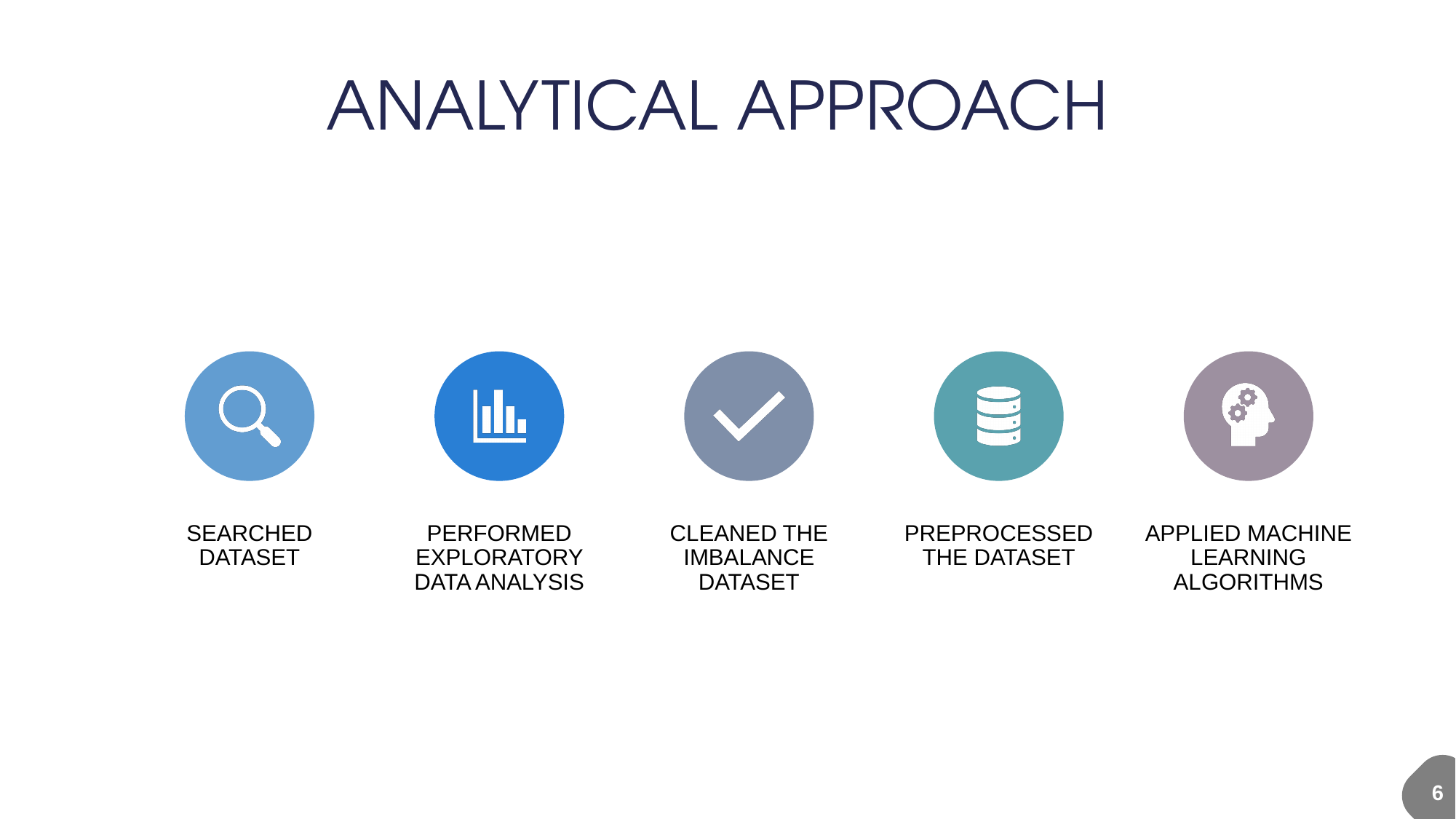

ANALYTICAL APPROACH
Searched dataset
Performed Exploratory Data Analysis
Cleaned the imbalance dataset
Preprocessed the dataset
Applied machine learning algorithms

6